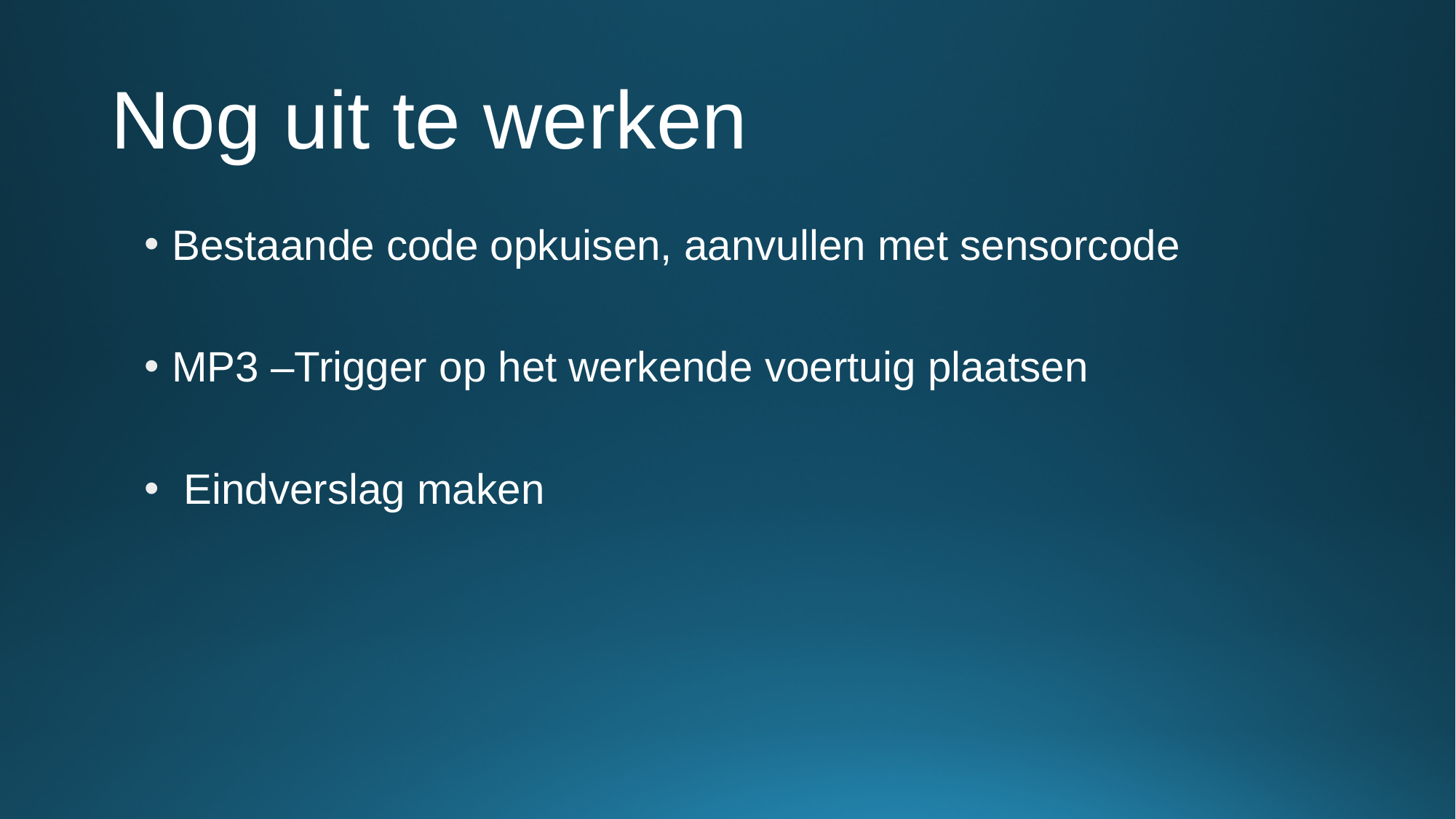

# Nog uit te werken
Bestaande code opkuisen, aanvullen met sensorcode

MP3 –Trigger op het werkende voertuig plaatsen

 Eindverslag maken